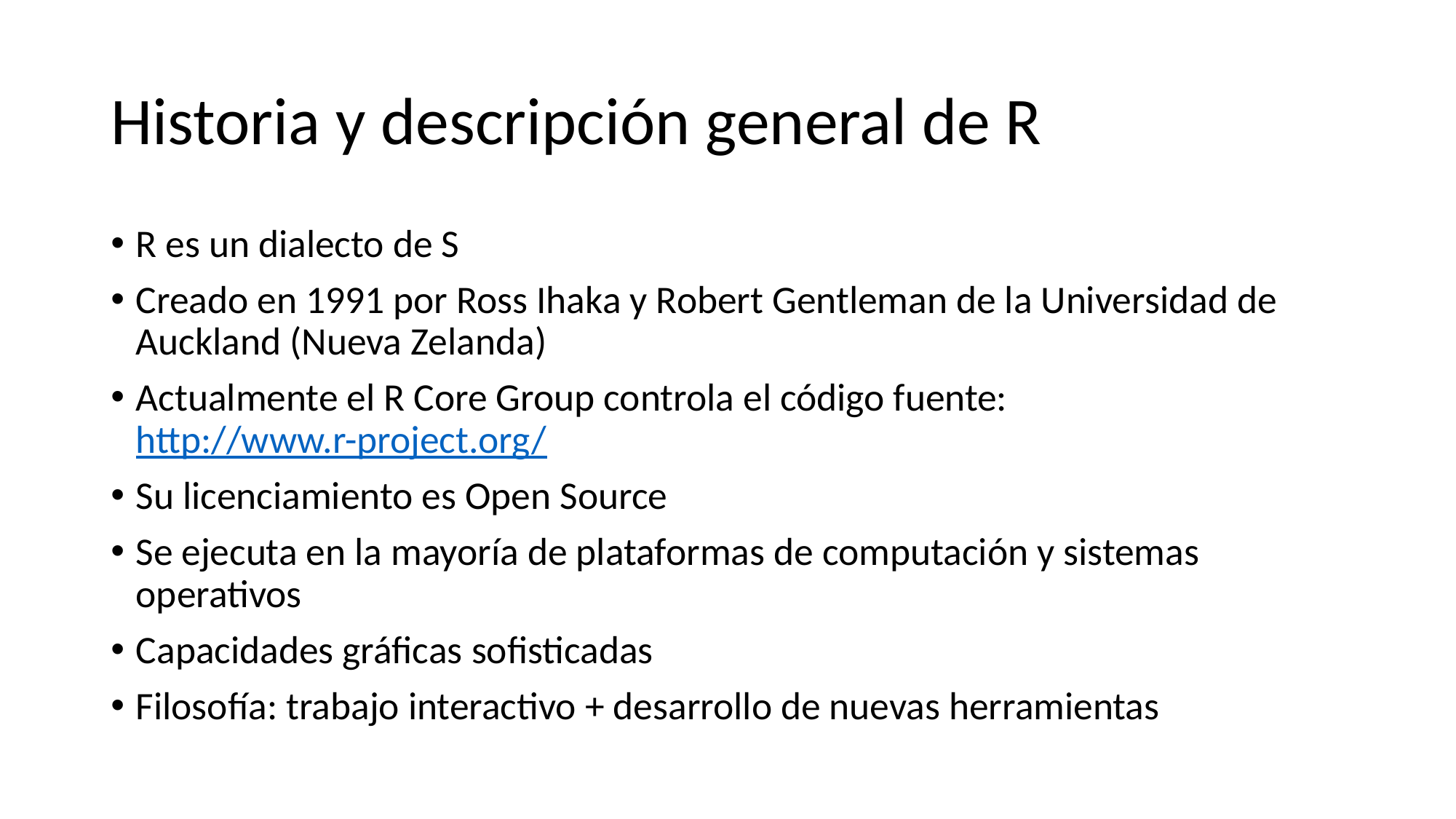

# Historia y descripción general de R
R es un dialecto de S
Creado en 1991 por Ross Ihaka y Robert Gentleman de la Universidad de Auckland (Nueva Zelanda)
Actualmente el R Core Group controla el código fuente: http://www.r-project.org/
Su licenciamiento es Open Source
Se ejecuta en la mayoría de plataformas de computación y sistemas operativos
Capacidades gráficas sofisticadas
Filosofía: trabajo interactivo + desarrollo de nuevas herramientas